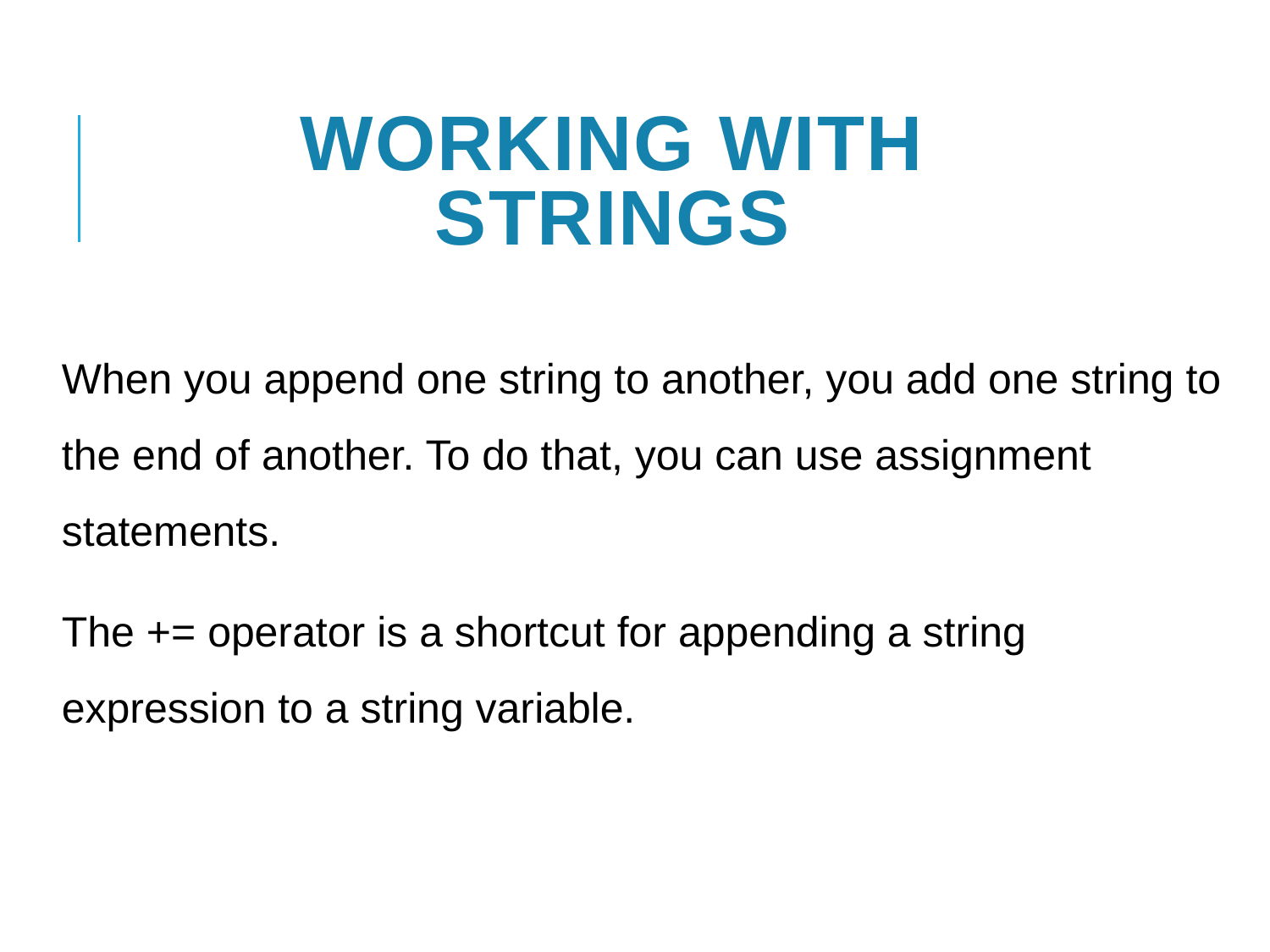

# Working with strings
When you append one string to another, you add one string to the end of another. To do that, you can use assignment statements.
The += operator is a shortcut for appending a string expression to a string variable.